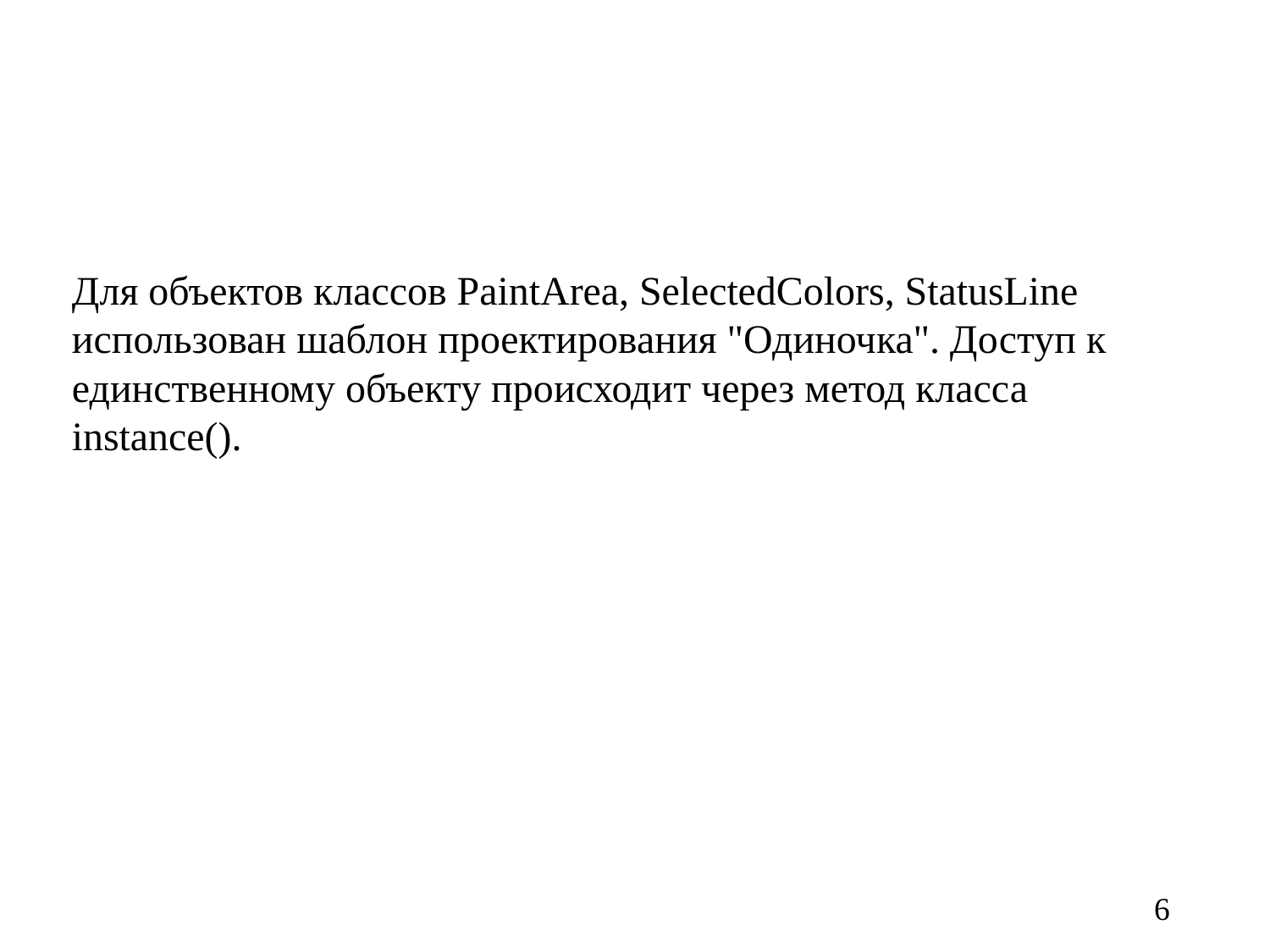

Для объектов классов PaintArea, SelectedColors, StatusLine использован шаблон проектирования "Одиночка". Доступ к единственному объекту происходит через метод класса instance().
6